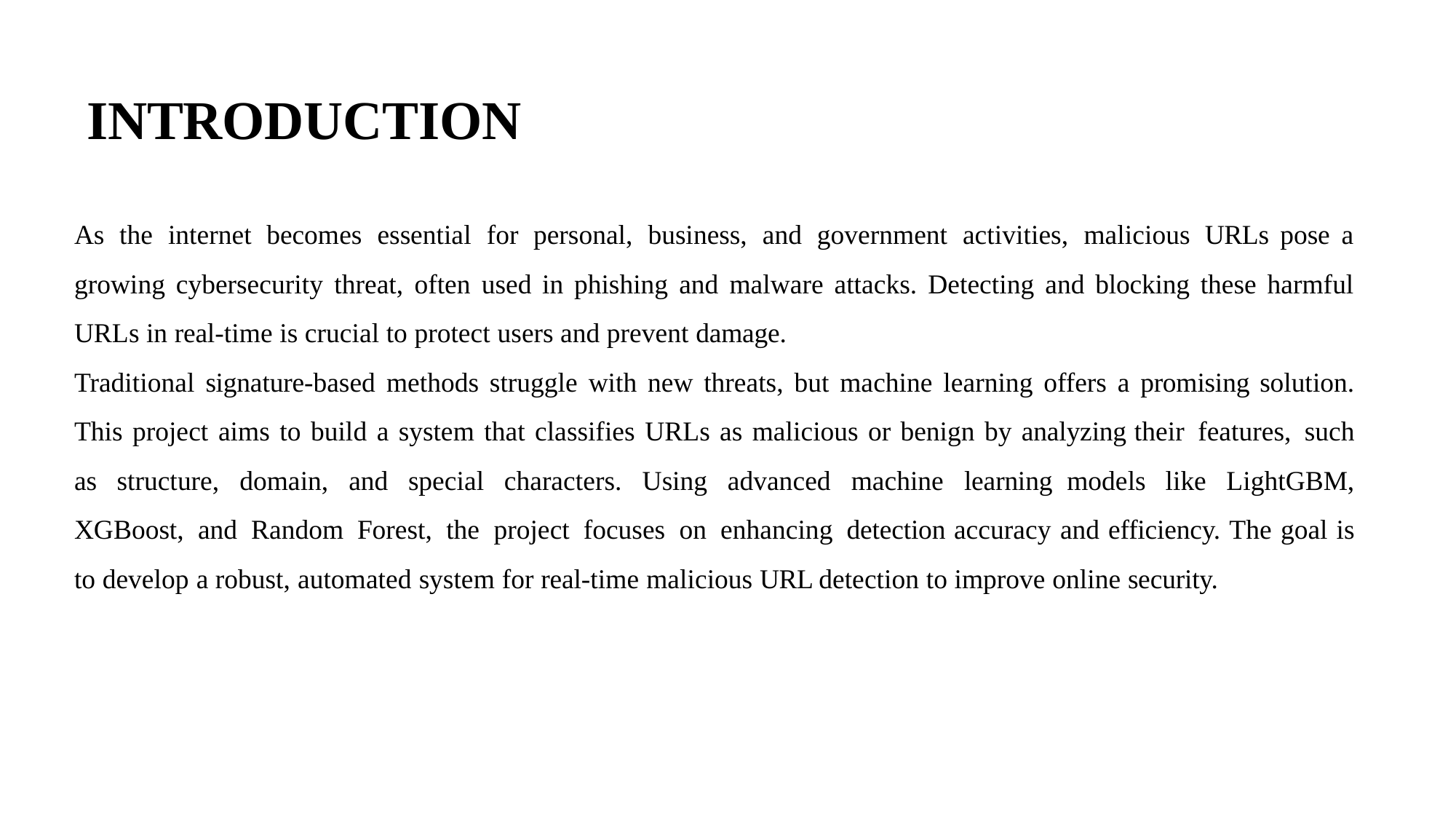

# INTRODUCTION
As the internet becomes essential for personal, business, and government activities, malicious URLs pose a growing cybersecurity threat, often used in phishing and malware attacks. Detecting and blocking these harmful URLs in real-time is crucial to protect users and prevent damage.
Traditional signature-based methods struggle with new threats, but machine learning offers a promising solution. This project aims to build a system that classifies URLs as malicious or benign by analyzing their features, such as structure, domain, and special characters. Using advanced machine learning models like LightGBM, XGBoost, and Random Forest, the project focuses on enhancing detection accuracy and efficiency. The goal is to develop a robust, automated system for real-time malicious URL detection to improve online security.